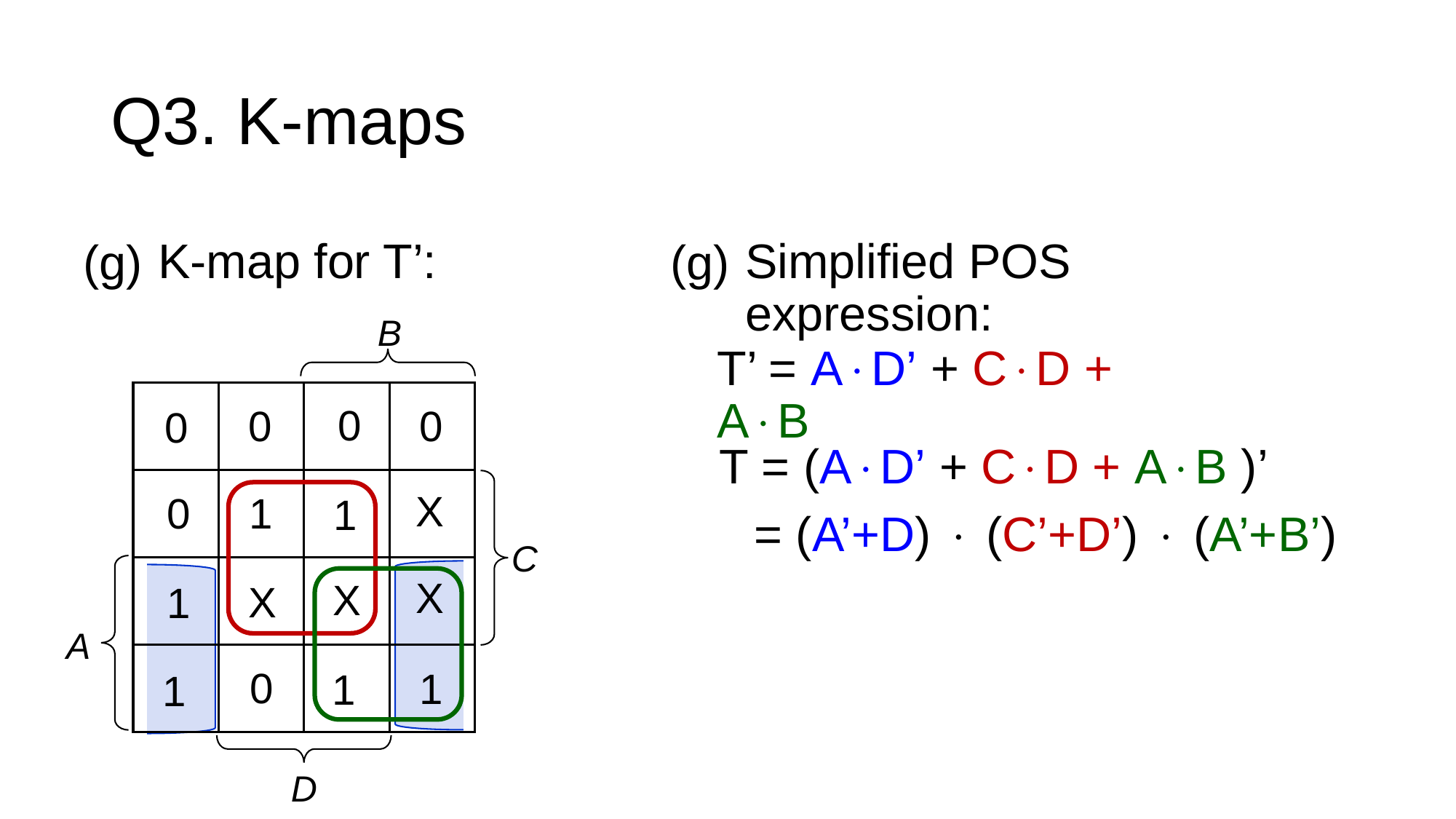

# Q3. K-maps
K-map for T’:
Simplified POS expression:
(g)
(g)

B

C

A

D
T’ = A⋅D’ + C⋅D + A⋅B
0
0
0
0
T = (A⋅D’ + C⋅D + A⋅B )’
 	= (A’+D) ⋅ (C’+D’) ⋅ (A’+B’)
X
0
1

1

X
X

X
1
0
1
1
1